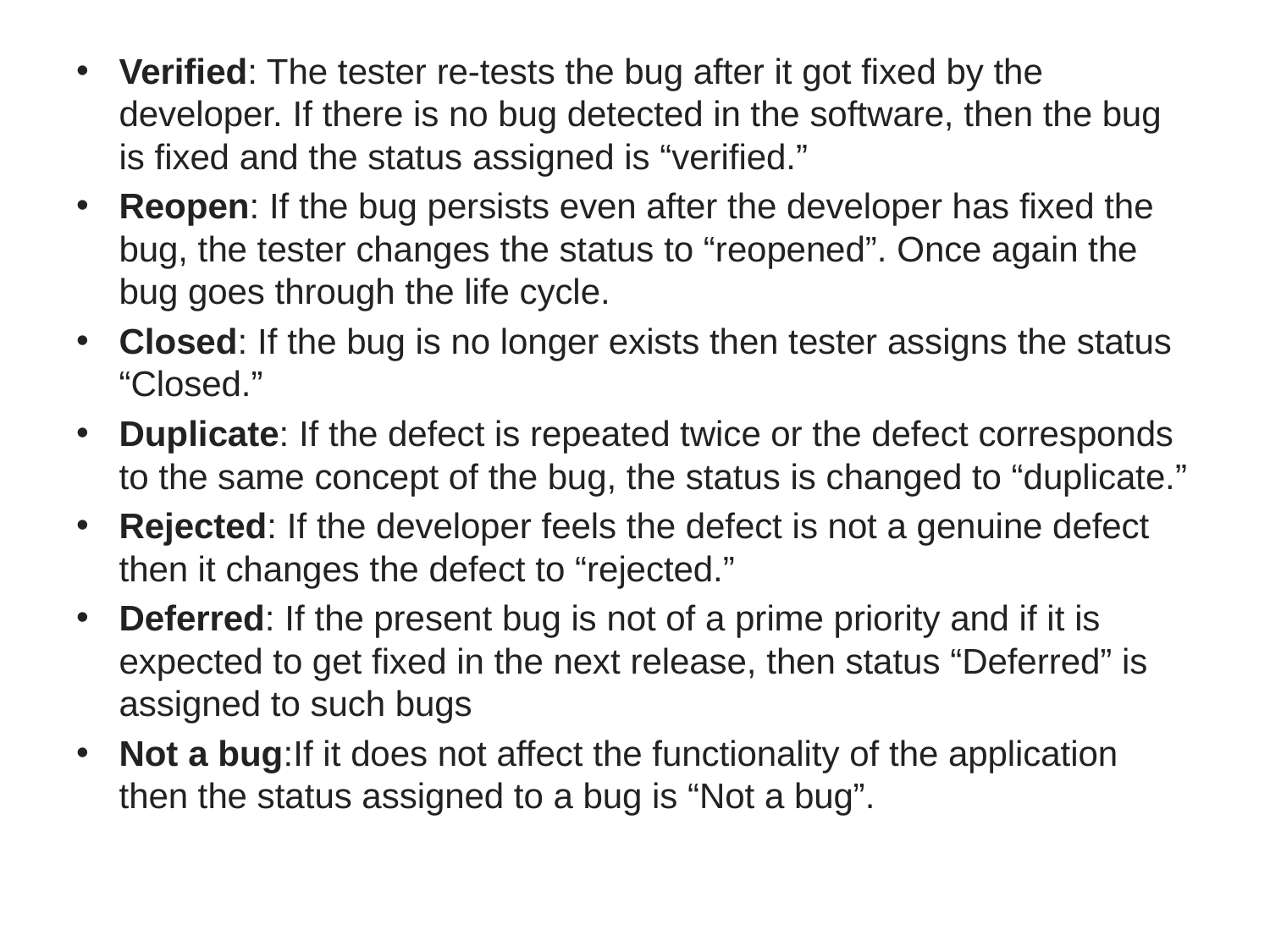

Verified: The tester re-tests the bug after it got fixed by the developer. If there is no bug detected in the software, then the bug is fixed and the status assigned is “verified.”
Reopen: If the bug persists even after the developer has fixed the bug, the tester changes the status to “reopened”. Once again the bug goes through the life cycle.
Closed: If the bug is no longer exists then tester assigns the status “Closed.”
Duplicate: If the defect is repeated twice or the defect corresponds to the same concept of the bug, the status is changed to “duplicate.”
Rejected: If the developer feels the defect is not a genuine defect then it changes the defect to “rejected.”
Deferred: If the present bug is not of a prime priority and if it is expected to get fixed in the next release, then status “Deferred” is assigned to such bugs
Not a bug:If it does not affect the functionality of the application then the status assigned to a bug is “Not a bug”.